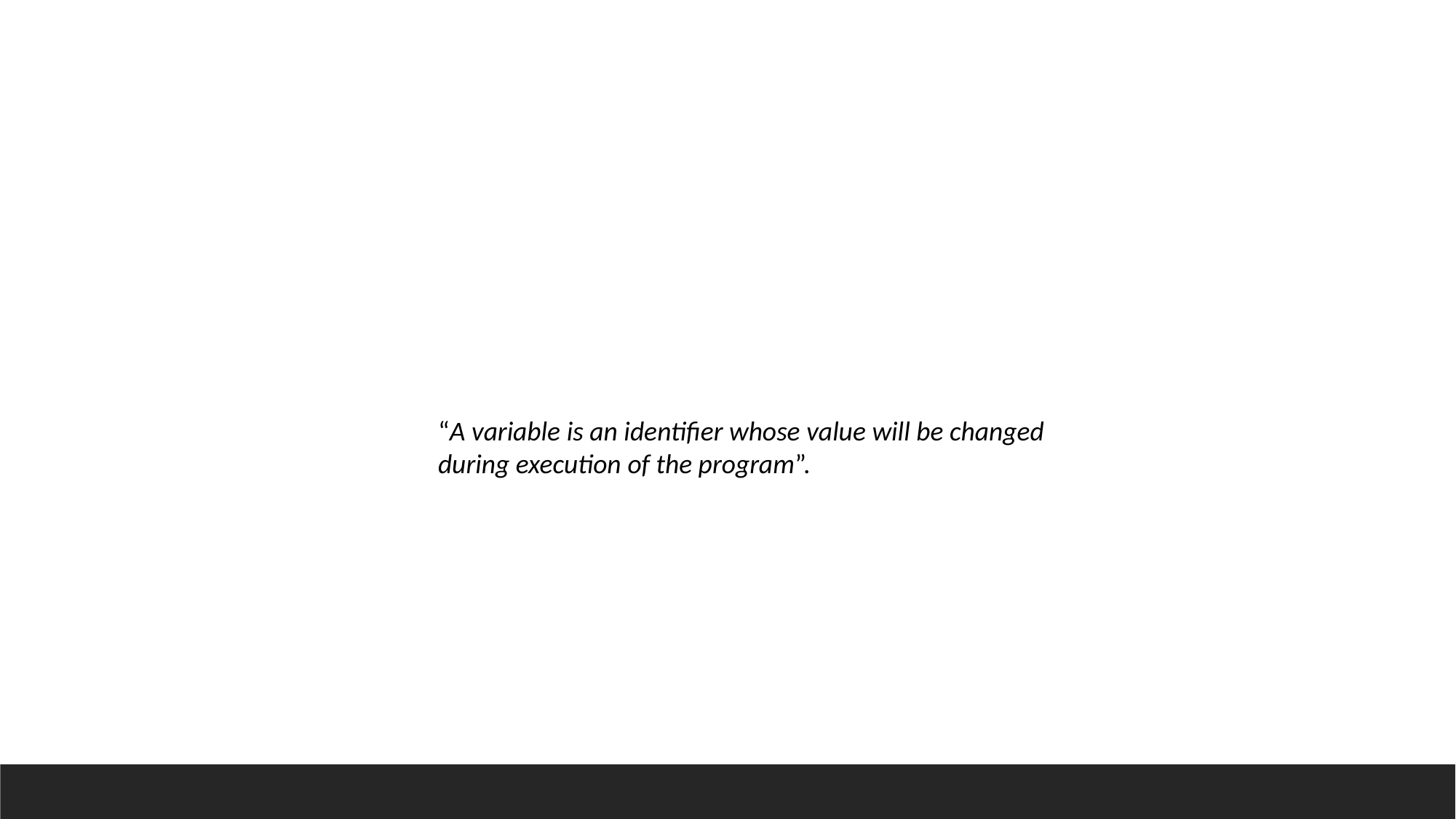

“A variable is an identifier whose value will be changed during execution of the program”.